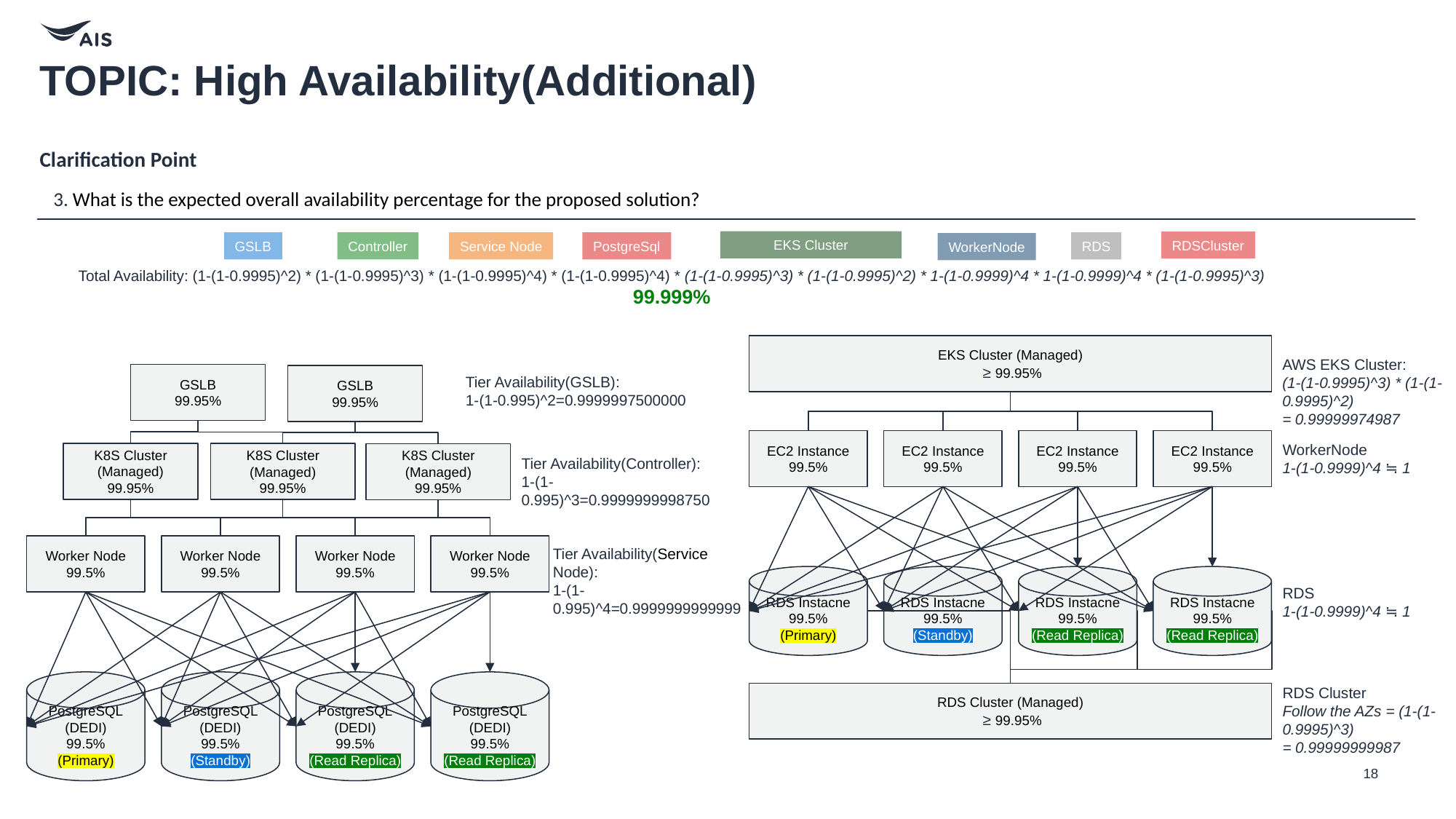

# TOPIC: High Availability(Additional)
Clarification Point
3. What is the expected overall availability percentage for the proposed solution?
EKS Cluster
RDSCluster
GSLB
Controller
Service Node
PostgreSql
RDS
WorkerNode
Total Availability: (1-(1-0.9995)^2) * (1-(1-0.9995)^3) * (1-(1-0.9995)^4) * (1-(1-0.9995)^4) * (1-(1-0.9995)^3) * (1-(1-0.9995)^2) * 1-(1-0.9999)^4 * 1-(1-0.9999)^4 * (1-(1-0.9995)^3)
99.999%
EKS Cluster (Managed)
 ≥ 99.95%
AWS EKS Cluster:
(1-(1-0.9995)^3) * (1-(1-0.9995)^2)
= 0.99999974987
WorkerNode
1-(1-0.9999)^4 ≒ 1
EC2 Instance
99.5%
EC2 Instance
99.5%
EC2 Instance
99.5%
EC2 Instance
99.5%
RDS Instacne
99.5%
(Primary)
RDS Instacne
99.5%
(Standby)
RDS Instacne
99.5%
(Read Replica)
RDS Instacne
99.5%
(Read Replica)
RDS
1-(1-0.9999)^4 ≒ 1
RDS Cluster
Follow the AZs = (1-(1-0.9995)^3)
= 0.99999999987
RDS Cluster (Managed)
 ≥ 99.95%
Tier Availability(GSLB):
1-(1-0.995)^2=0.9999997500000

GSLB
99.95%
GSLB
99.95%
Tier Availability(Controller):
1-(1-0.995)^3=0.9999999998750

K8S Cluster (Managed)
99.95%
K8S Cluster (Managed)
99.95%
K8S Cluster (Managed)
99.95%
Tier Availability(Service Node):
1-(1-0.995)^4=0.9999999999999
Worker Node 99.5%
Worker Node 99.5%
Worker Node 99.5%
Worker Node 99.5%
PostgreSQL
(DEDI)
99.5%
(Primary)
PostgreSQL
(DEDI)
99.5%
(Standby)
PostgreSQL
(DEDI)
99.5%
(Read Replica)
PostgreSQL
(DEDI)
99.5%
(Read Replica)
18
We will respond to the EKS availability ratio proposed by AWS Public Cloud.

Currently, the EKS guarantees 99.95% of the availability of on-premises private cloud services.

Even on-premises systems designed forecast-based capacity are configured with n neutralization through the Kubernetes cluster to ensure their availability.
The overall availability percentage for a solution utilizing two Availability Zones (AZs) with Amazon EKS and AWS RDS can be derived from the individual service SLAs provided by AWS.

Amazon EKS
  •  Amazon EKS SLA: AWS guarantees 99.95% uptime for Amazon EKS within a given region. This is under the condition that the eks is deployed across multiple AZs. Actually, EKS Managed zone composed as five instances such as API and etcd in three AZs.
  •  Amazon EC2 SLA: For each individual Amazon EC2 instance, AWS guarantees Uptime Percentage of at least 99.5%.
But for Amazon EC2 with all running instances deployed concurrently across two or more AZs in the same region as Regional Level to 99.99%, EKS too.

Amazon RDS (Multi-AZ)
  •  Amazon RDS SLA: For Multi-AZ deployments, AWS guarantees 99.95% availability for Amazon RDS.
  •  Single-DB Instance SLA: For each individual Amazon RDS instance, AWS guarantees Uptime Percentage of at least 99.5%
AWS Service Level Agreements (SLAs)